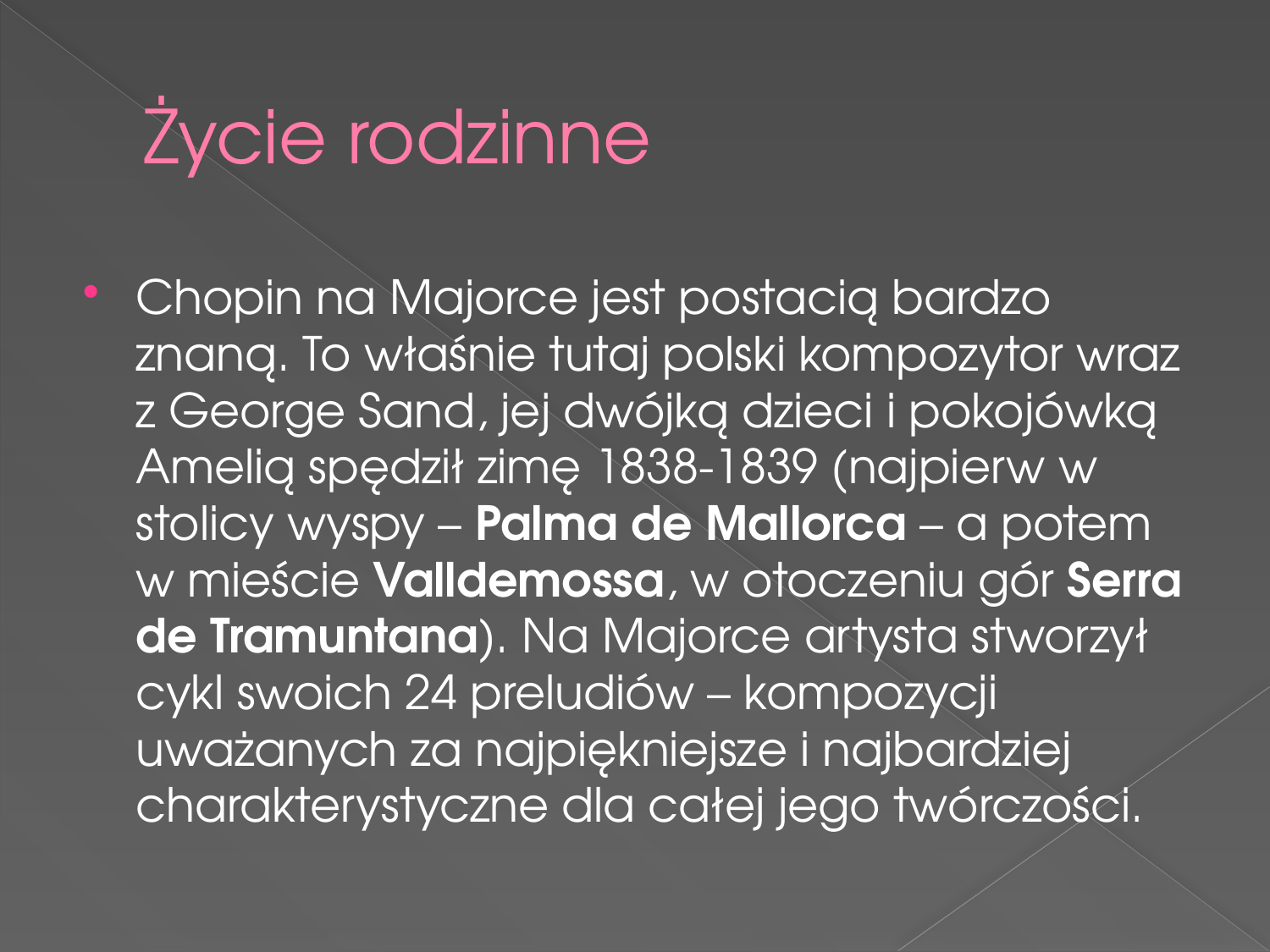

# Życie rodzinne
Chopin na Majorce jest postacią bardzo znaną. To właśnie tutaj polski kompozytor wraz z George Sand, jej dwójką dzieci i pokojówką Amelią spędził zimę 1838-1839 (najpierw w stolicy wyspy – Palma de Mallorca – a potem w mieście Valldemossa, w otoczeniu gór Serra de Tramuntana). Na Majorce artysta stworzył cykl swoich 24 preludiów – kompozycji uważanych za najpiękniejsze i najbardziej charakterystyczne dla całej jego twórczości.